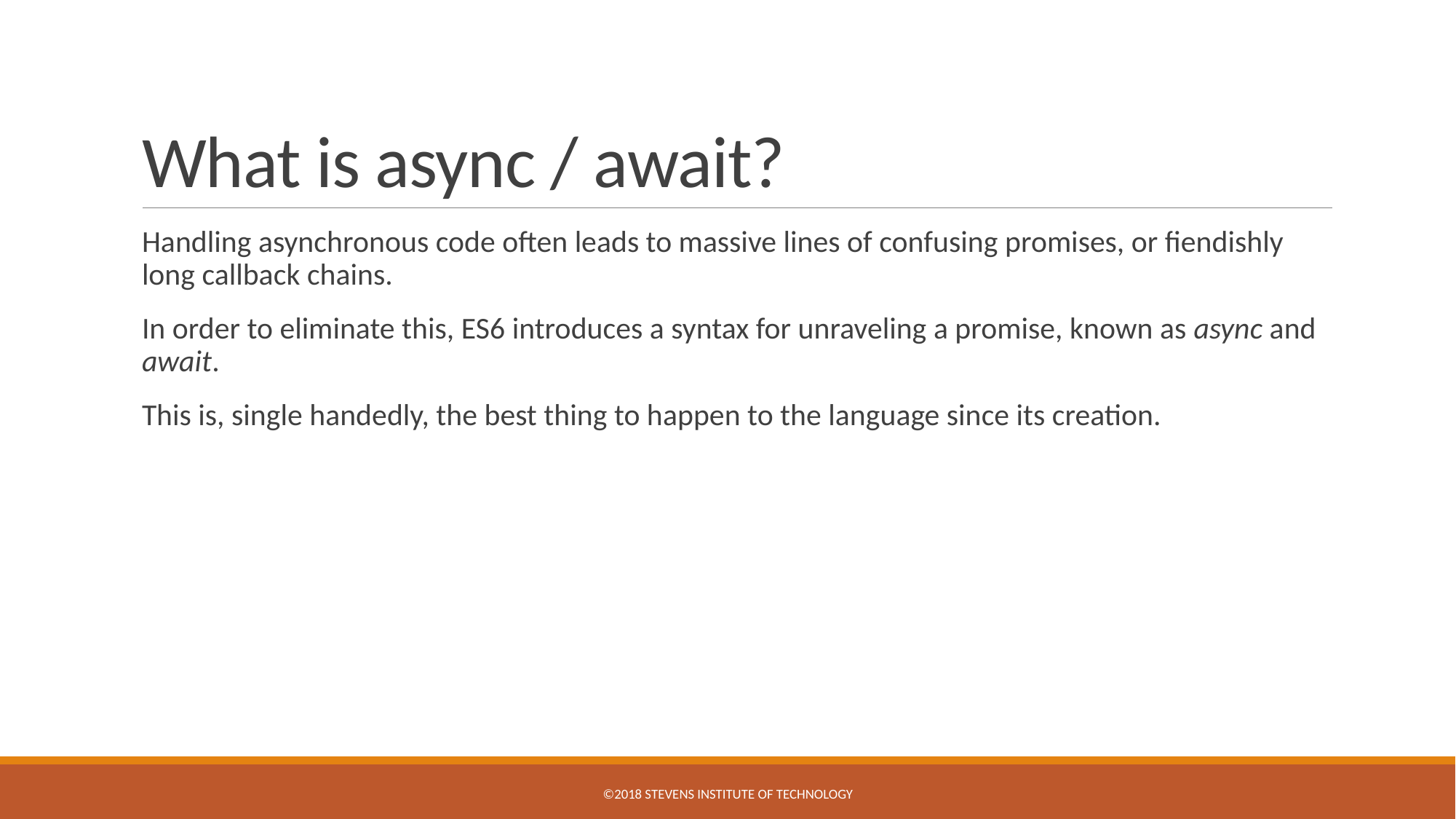

# What is async / await?
Handling asynchronous code often leads to massive lines of confusing promises, or fiendishly long callback chains.
In order to eliminate this, ES6 introduces a syntax for unraveling a promise, known as async and await.
This is, single handedly, the best thing to happen to the language since its creation.
©2018 STEVENS INSTITUTE OF TECHNOLOGY